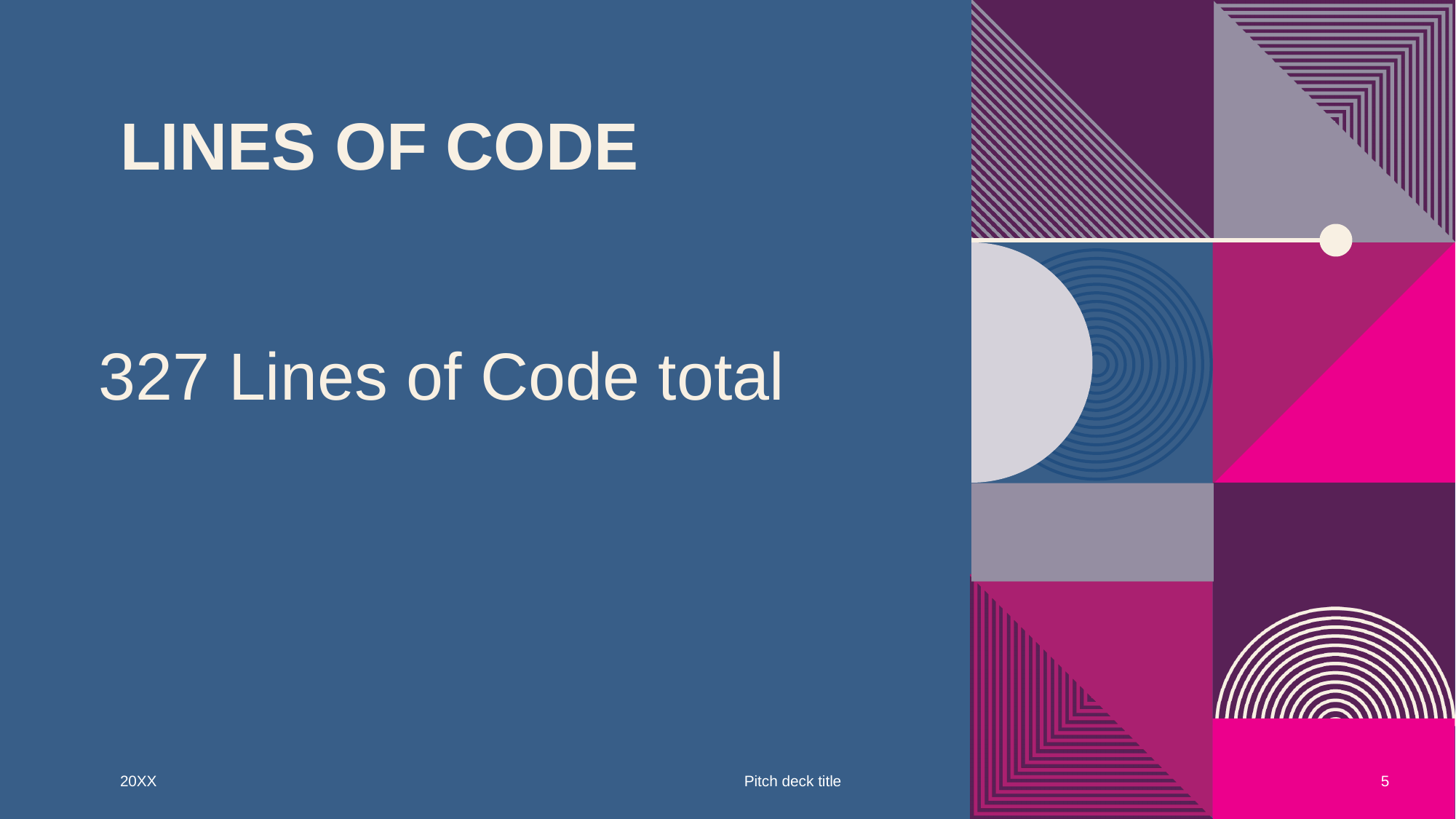

# Lines of Code
327 Lines of Code total
20XX
Pitch deck title
5